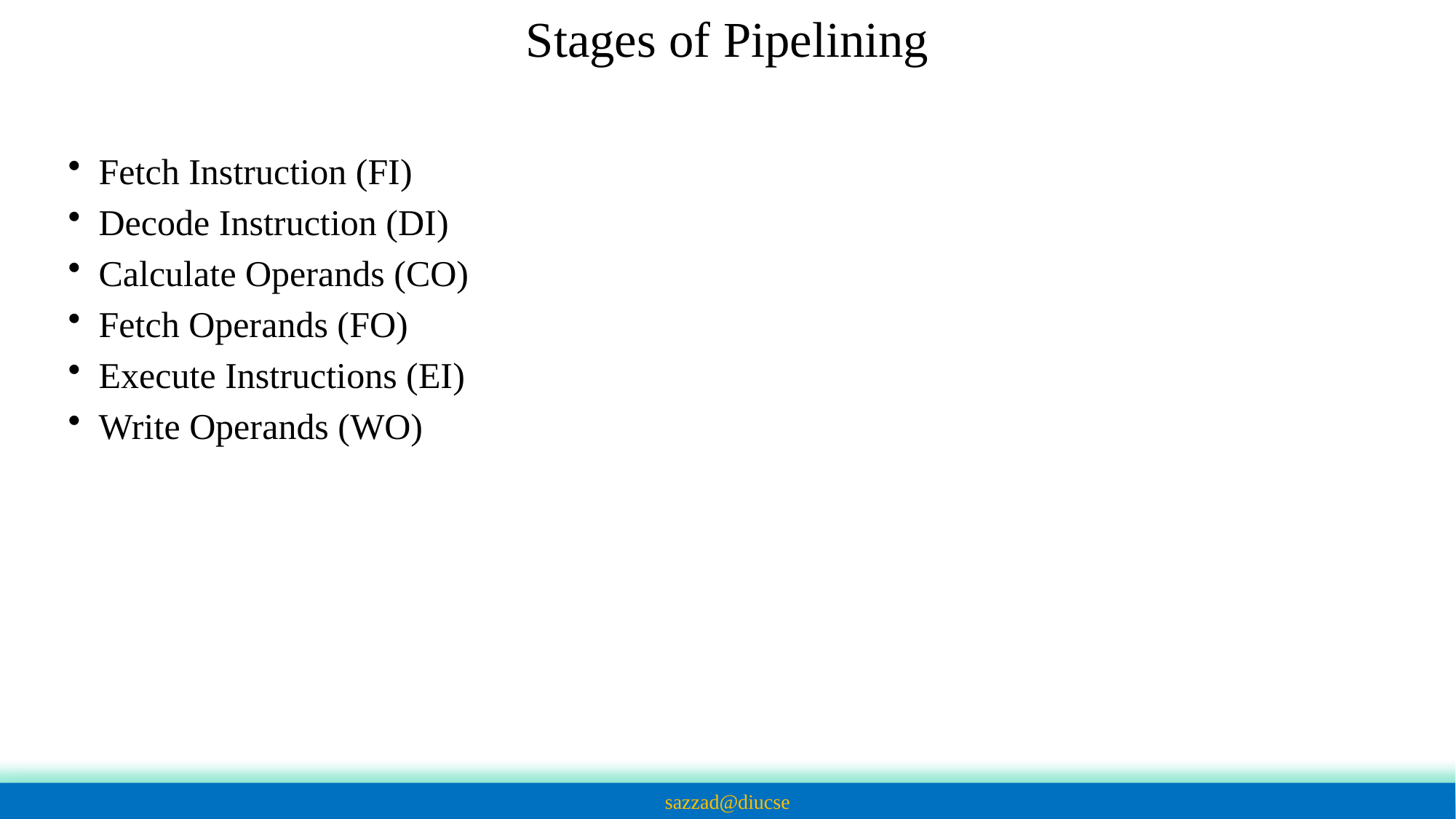

# Stages of Pipelining
Fetch Instruction (FI)
Decode Instruction (DI)
Calculate Operands (CO)
Fetch Operands (FO)
Execute Instructions (EI)
Write Operands (WO)